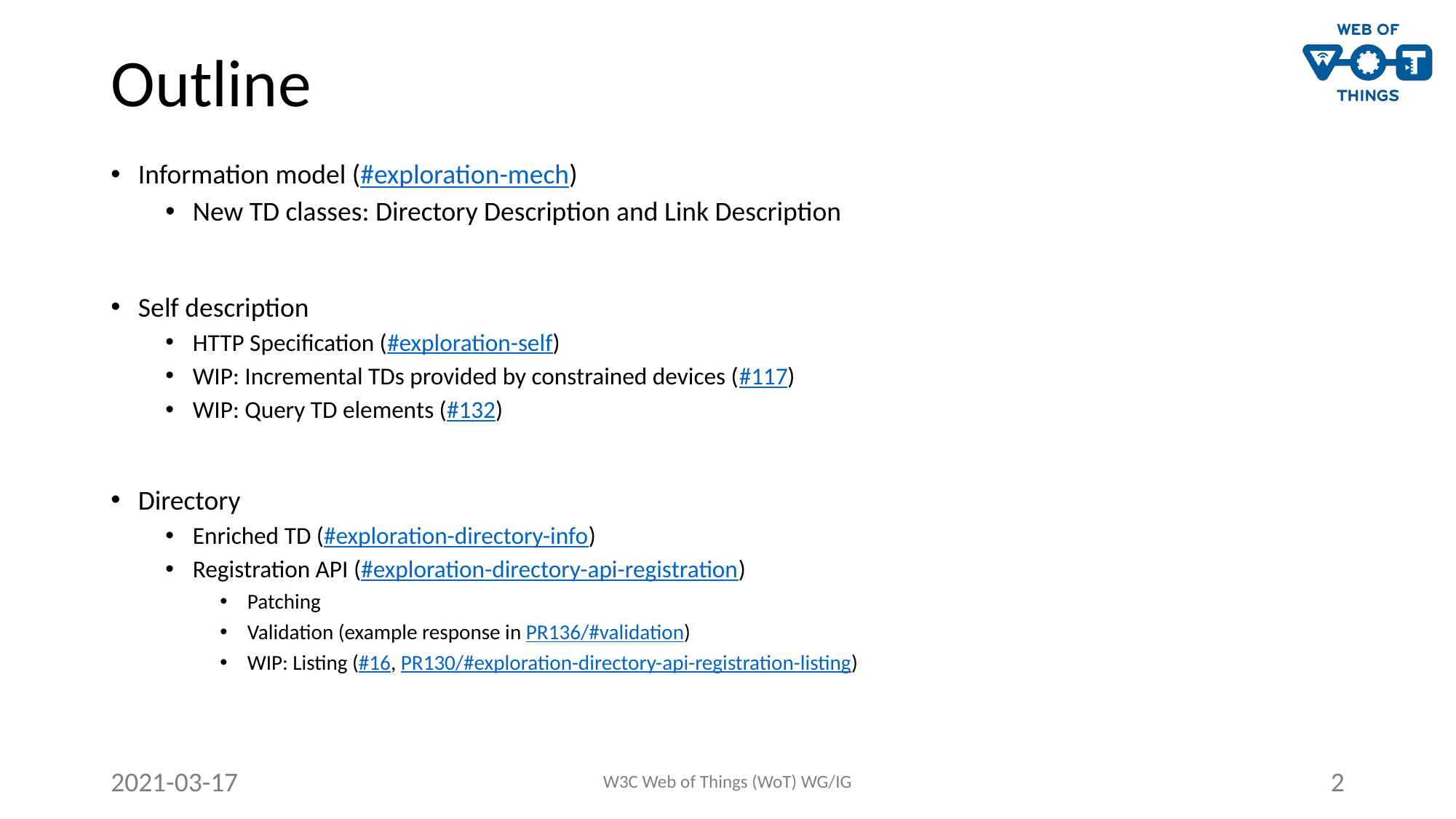

# Outline
Information model (#exploration-mech)
New TD classes: Directory Description and Link Description

Self description
HTTP Specification (#exploration-self)
WIP: Incremental TDs provided by constrained devices (#117)
WIP: Query TD elements (#132)

Directory
Enriched TD (#exploration-directory-info)
Registration API (#exploration-directory-api-registration)
Patching
Validation (example response in PR136/#validation)
WIP: Listing (#16, PR130/#exploration-directory-api-registration-listing)
2021-03-17
W3C Web of Things (WoT) WG/IG
2